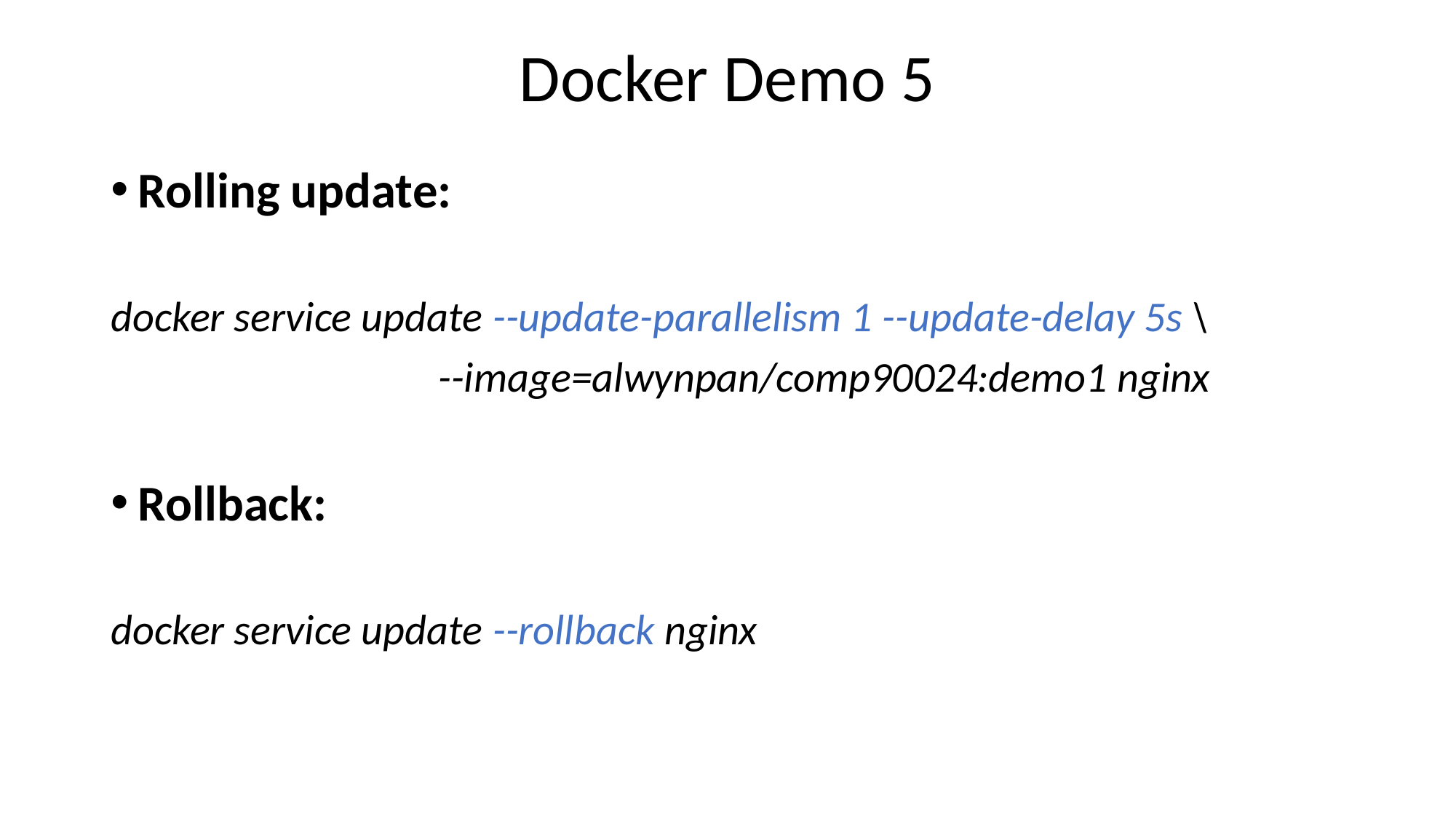

# Docker Demo 5
Rolling update:

docker service update --update-parallelism 1 --update-delay 5s \
			--image=alwynpan/comp90024:demo1 nginx

Rollback:

docker service update --rollback nginx